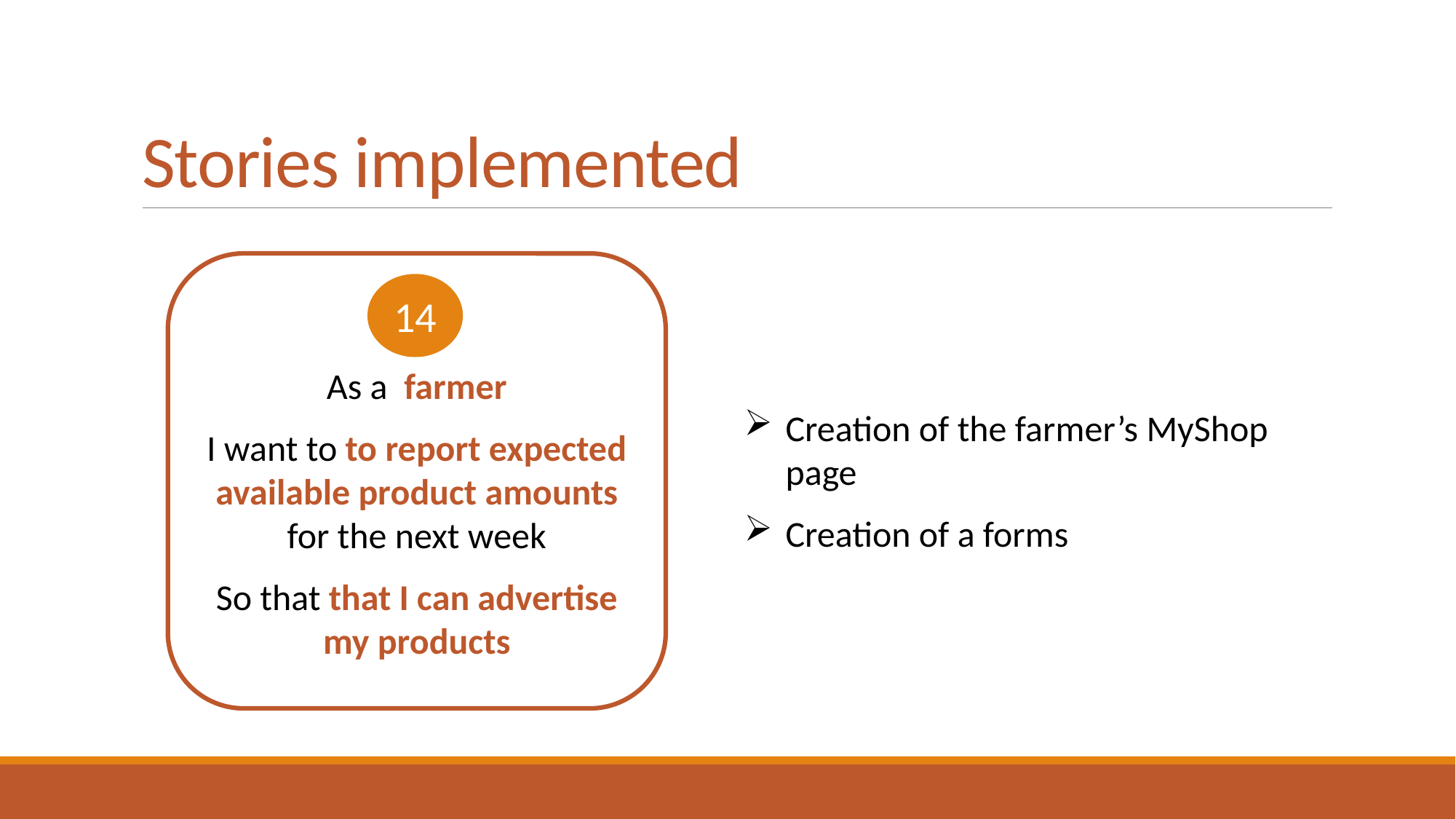

# Stories implemented

As a  farmer
I want to to report expected available product amounts for the next week
So that that I can advertise my products
14
Creation of the farmer’s MyShop page
Creation of a forms